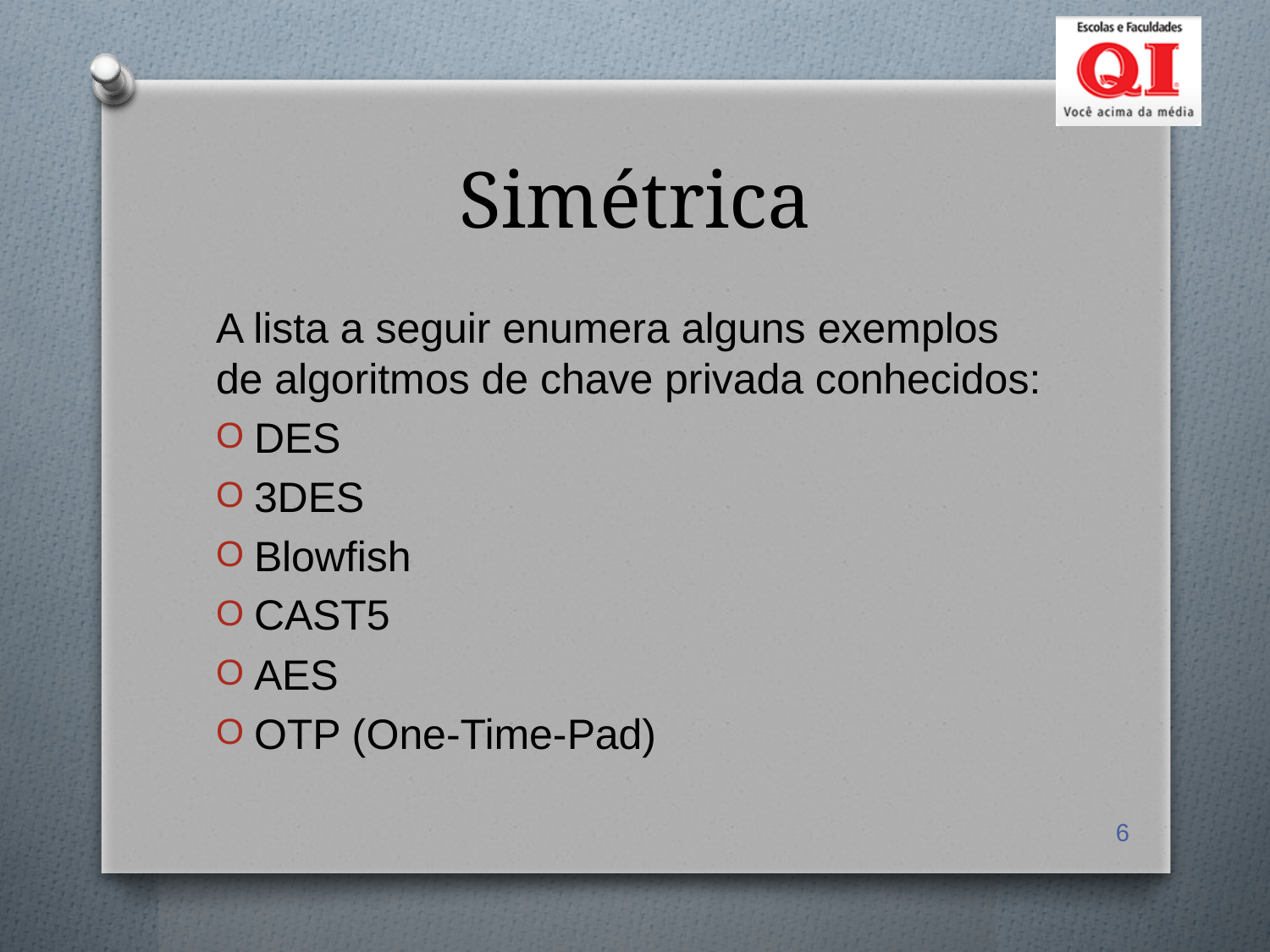

# Simétrica
A lista a seguir enumera alguns exemplos de algoritmos de chave privada conhecidos:
DES
3DES
Blowfish
CAST5
AES
OTP (One-Time-Pad)

6